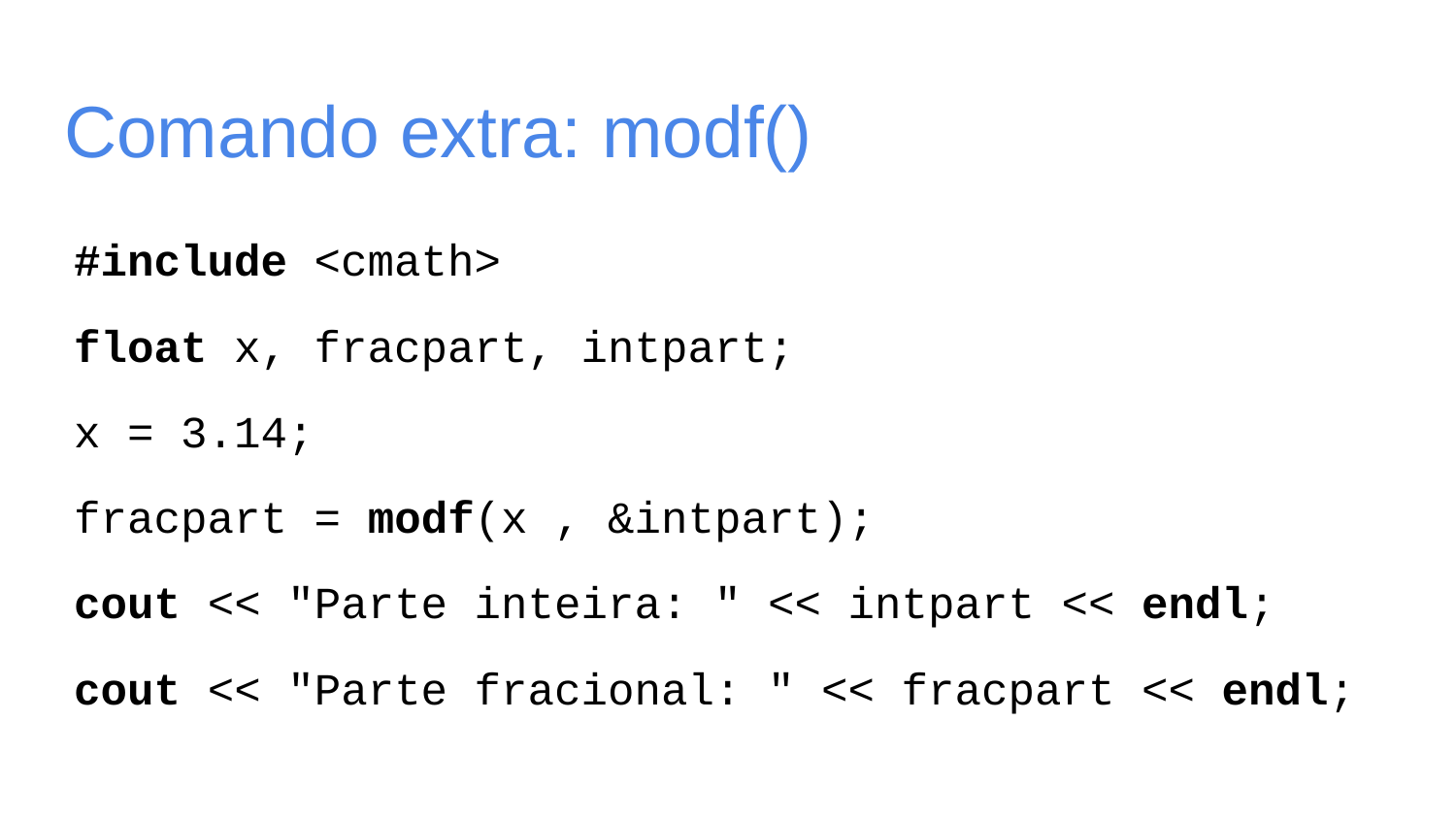

# Comando extra: modf()
#include <cmath>
float x, fracpart, intpart;
x = 3.14;
fracpart = modf(x , &intpart);
cout << "Parte inteira: " << intpart << endl;
cout << "Parte fracional: " << fracpart << endl;